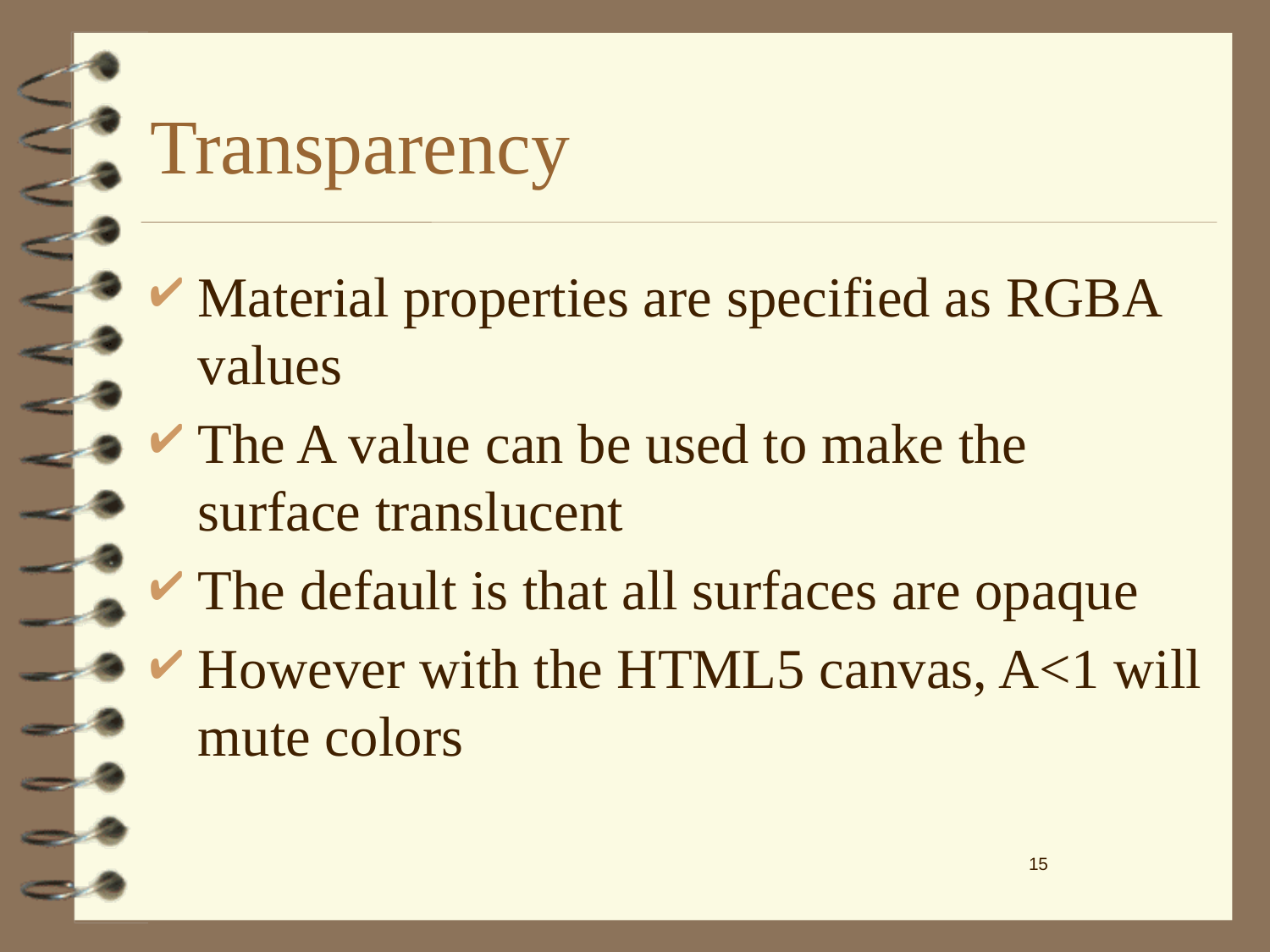

# Transparency
Material properties are specified as RGBA values
The A value can be used to make the surface translucent
The default is that all surfaces are opaque
However with the HTML5 canvas, A<1 will mute colors
15